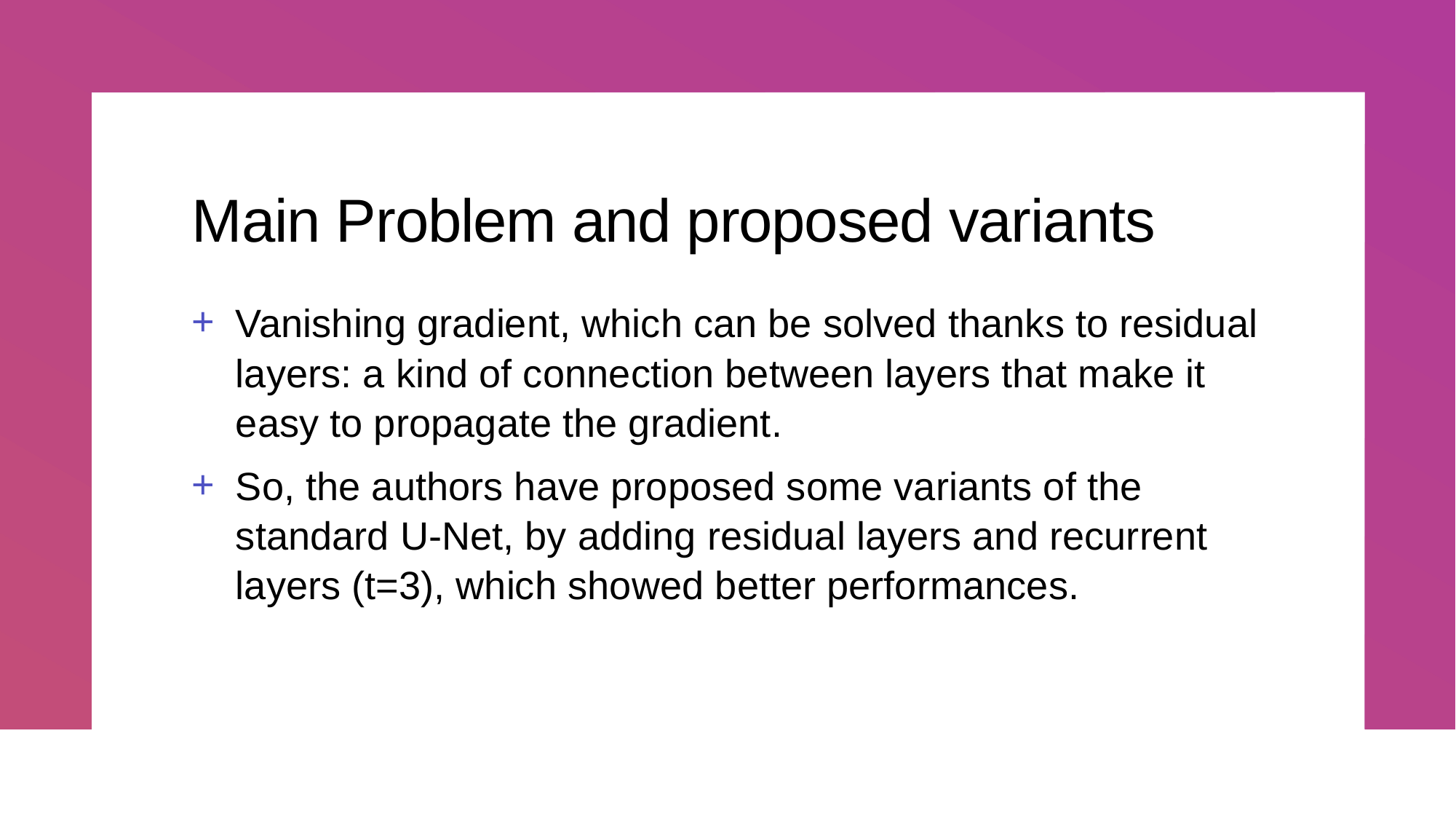

# Main Problem and proposed variants
Vanishing gradient, which can be solved thanks to residual layers: a kind of connection between layers that make it easy to propagate the gradient.
So, the authors have proposed some variants of the standard U-Net, by adding residual layers and recurrent layers (t=3), which showed better performances.